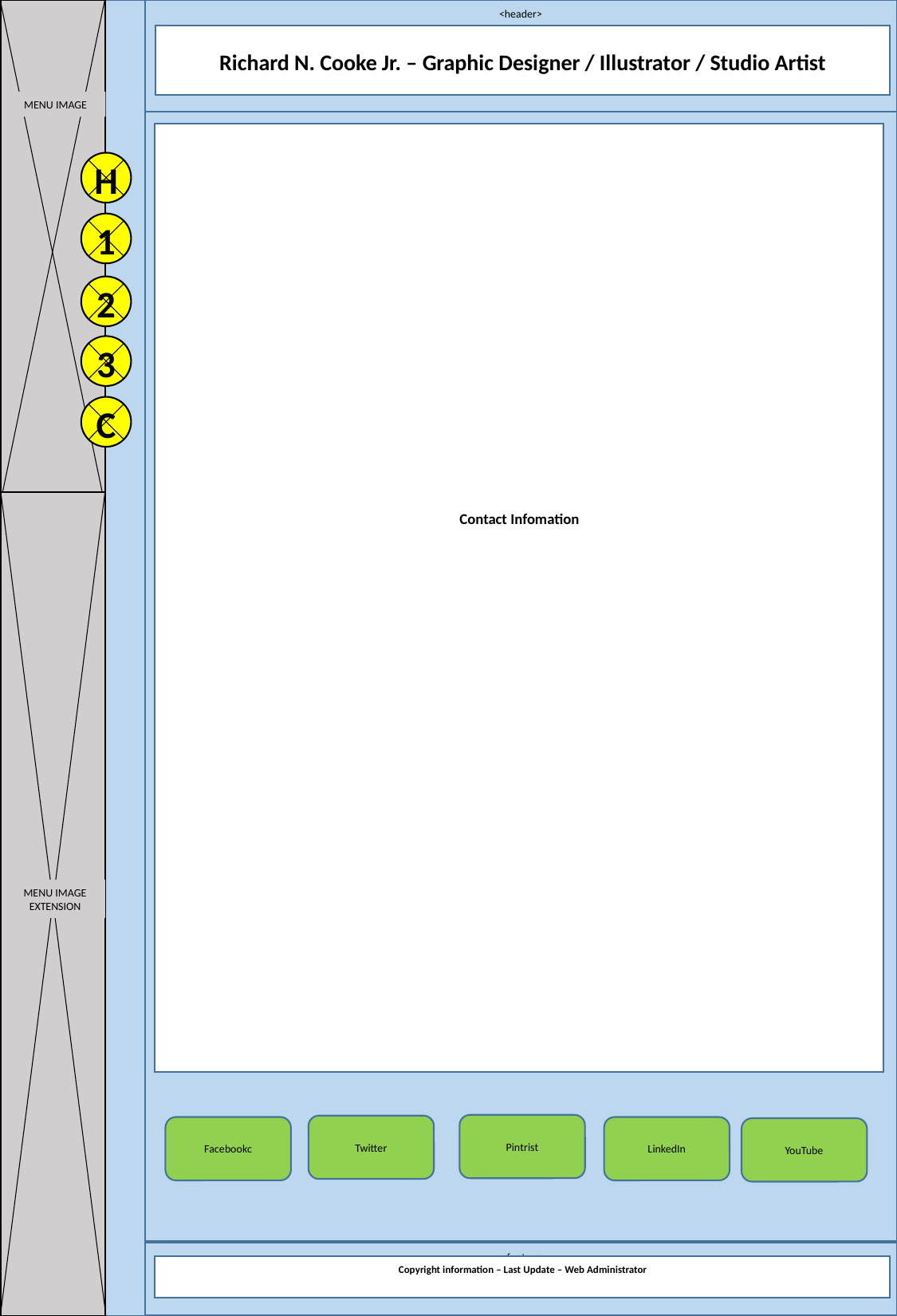

<header>

MENU IMAGE
H

1

2

3

C

MENU IMAGE
EXTENSION

<footer>

Copyright information – Last Update – Web Administrator

Richard N. Cooke Jr. – Graphic Designer / Illustrator / Studio Artist
MENU IMAGE

Contact Infomation
H

1

2

3

C

Pintrist
Twitter
LinkedIn
Facebookc
YouTube